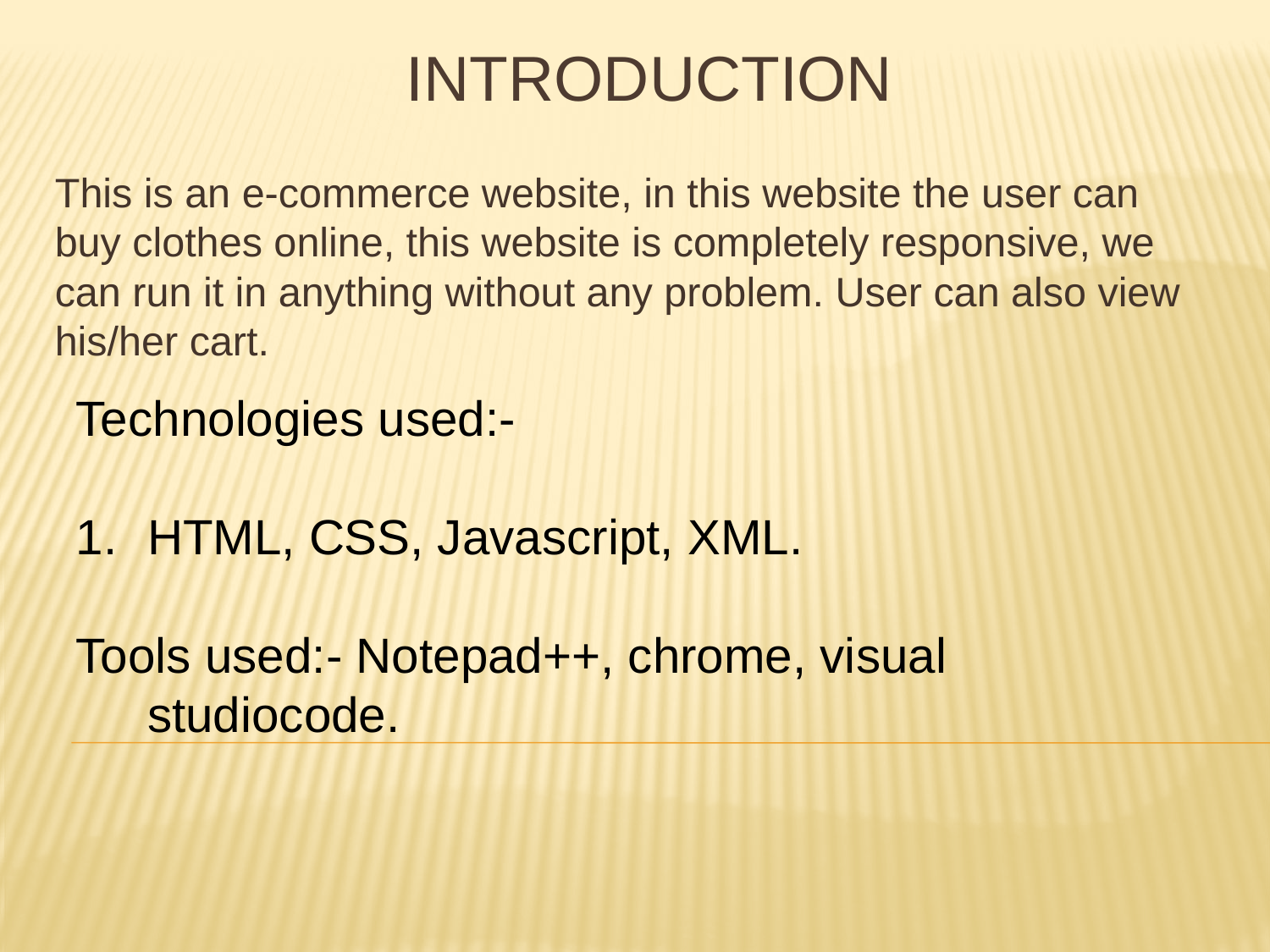

# INTRODUCTION
This is an e-commerce website, in this website the user can buy clothes online, this website is completely responsive, we can run it in anything without any problem. User can also view his/her cart.
Technologies used:-

HTML, CSS, Javascript, XML.

Tools used:- Notepad++, chrome, visual studiocode.